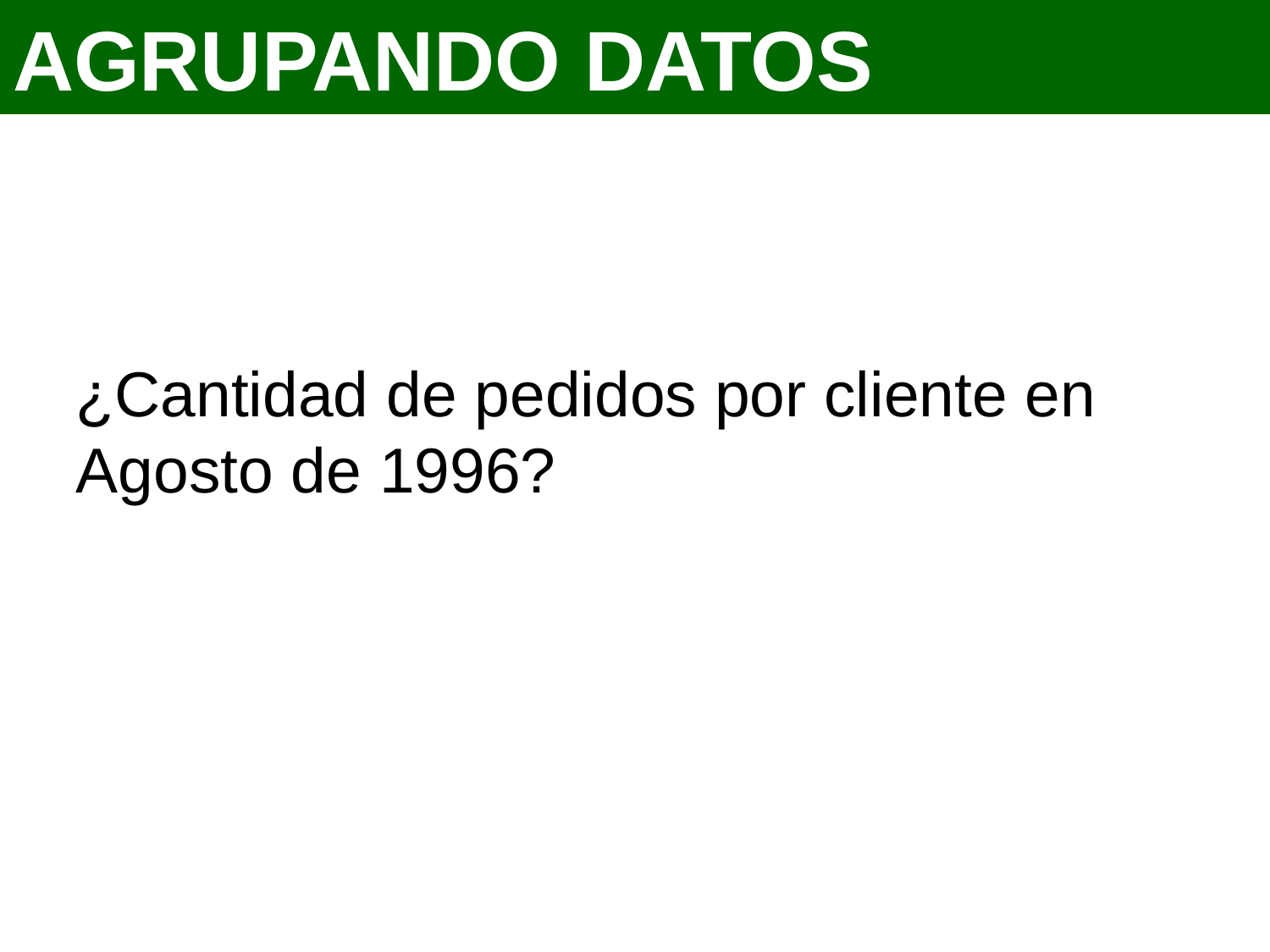

# AGRUPANDO DATOS

¿Cantidad de pedidos por cliente en Agosto de 1996?